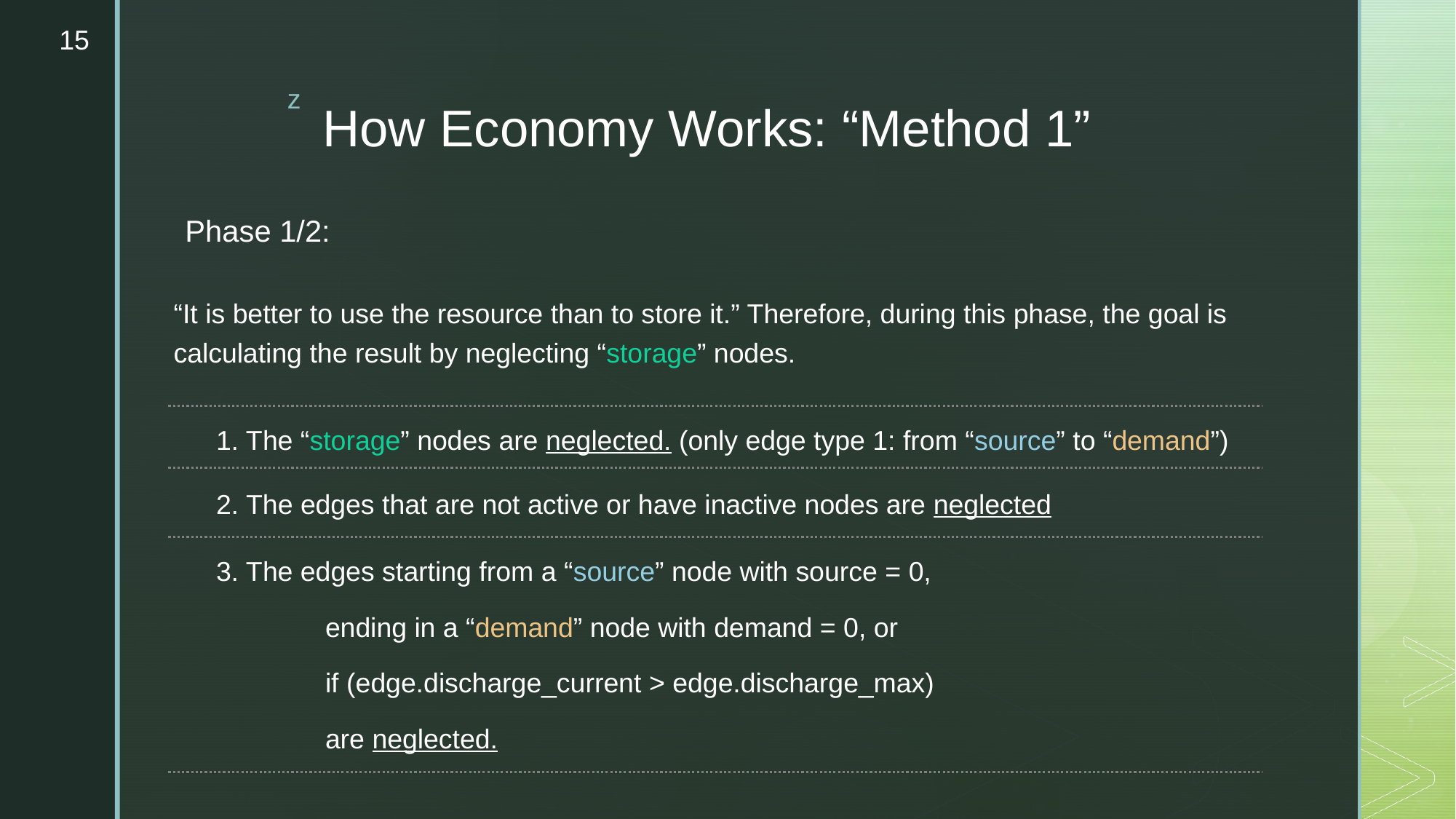

15
# How Economy Works: “Method 1”
Phase 1/2:
“It is better to use the resource than to store it.” Therefore, during this phase, the goal is calculating the result by neglecting “storage” nodes.
1. The “storage” nodes are neglected. (only edge type 1: from “source” to “demand”)
2. The edges that are not active or have inactive nodes are neglected
3. The edges starting from a “source” node with source = 0,
	ending in a “demand” node with demand = 0, or
	if (edge.discharge_current > edge.discharge_max)
	are neglected.